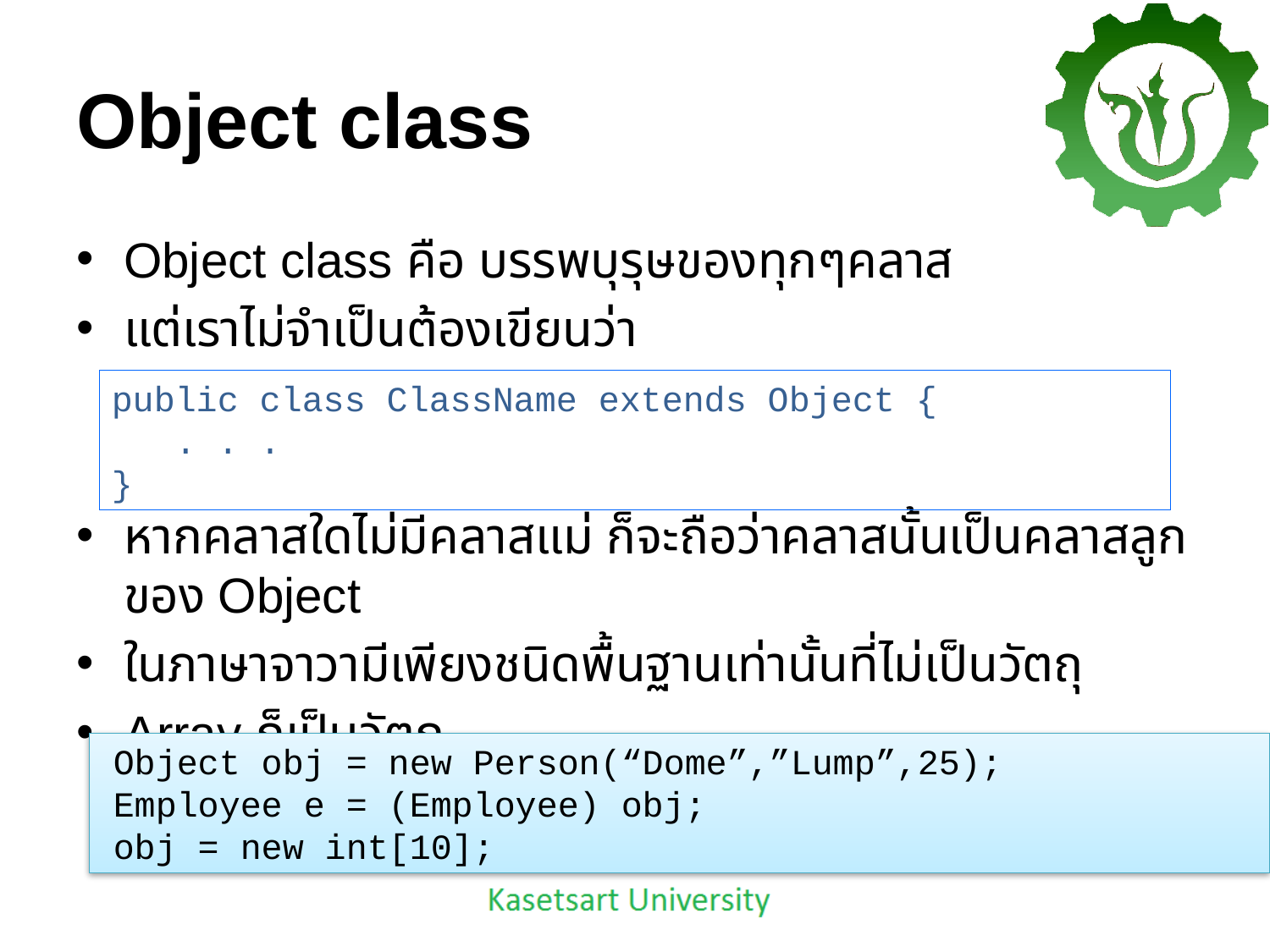

# Object class
Object class คือ บรรพบุรุษของทุกๆคลาส
แต่เราไม่จำเป็นต้องเขียนว่า

หากคลาสใดไม่มีคลาสแม่ ก็จะถือว่าคลาสนั้นเป็นคลาสลูกของ Object
ในภาษาจาวามีเพียงชนิดพื้นฐานเท่านั้นที่ไม่เป็นวัตถุ
Array ก็เป็นวัตถุ

public class ClassName extends Object {
   . . .
}
Object obj = new Person(“Dome”,”Lump”,25);
Employee e = (Employee) obj;
obj = new int[10];